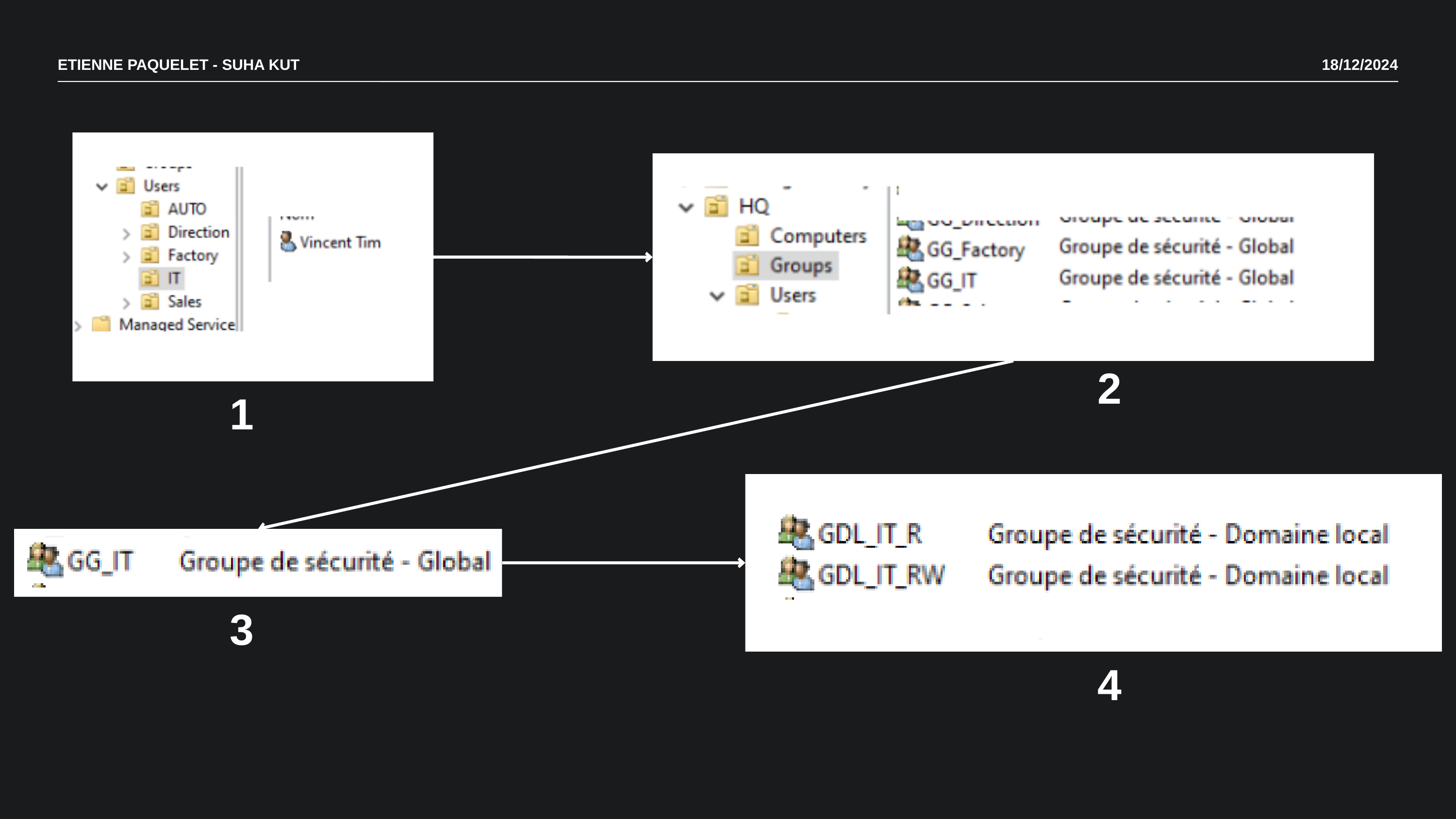

ETIENNE PAQUELET - SUHA KUT
18/12/2024

2

1

3
4